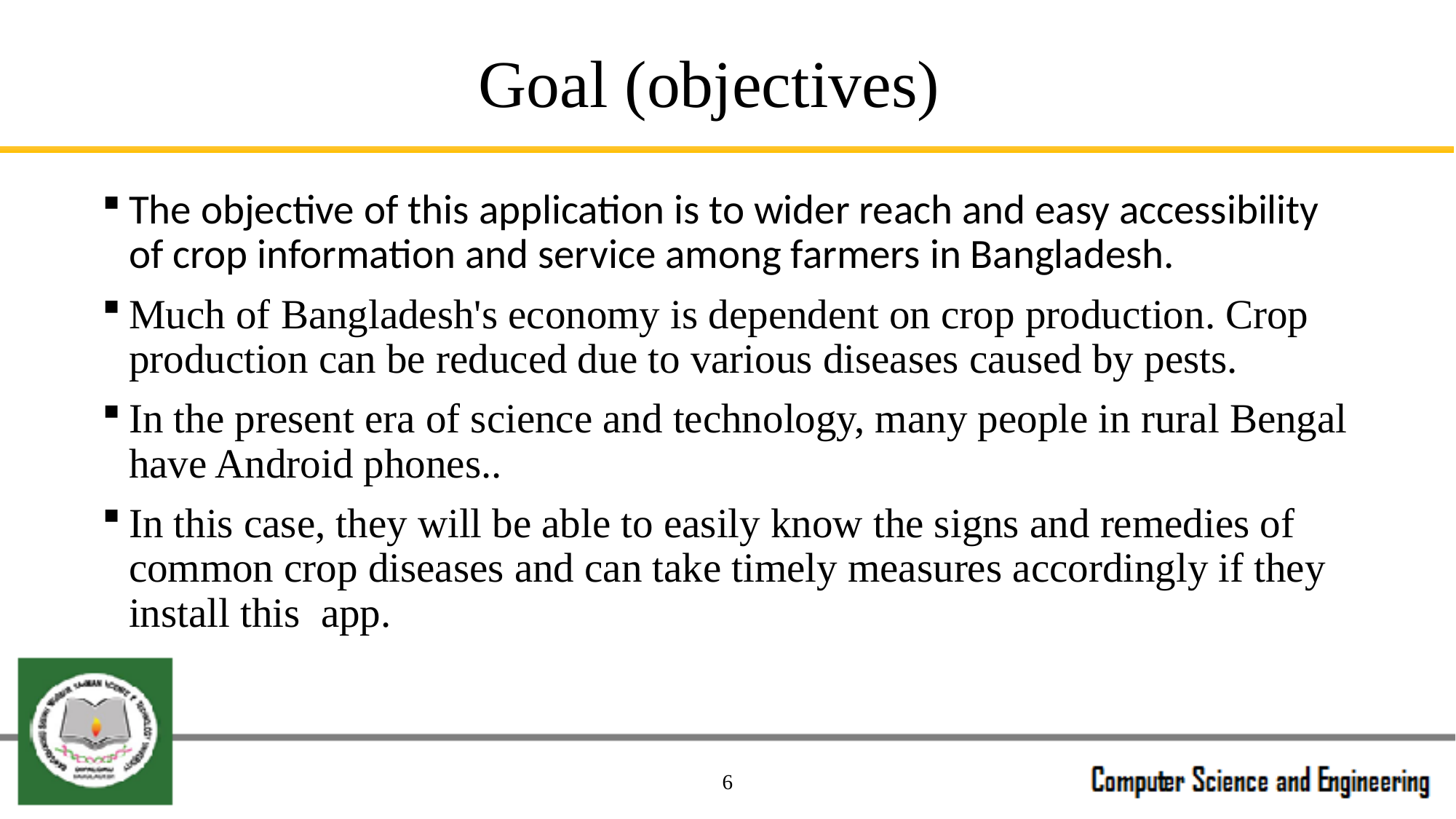

# Goal (objectives)

The objective of this application is to wider reach and easy accessibility of crop information and service among farmers in Bangladesh.
Much of Bangladesh's economy is dependent on crop production. Crop production can be reduced due to various diseases caused by pests.
In the present era of science and technology, many people in rural Bengal have Android phones..
In this case, they will be able to easily know the signs and remedies of common crop diseases and can take timely measures accordingly if they install this  app.

6